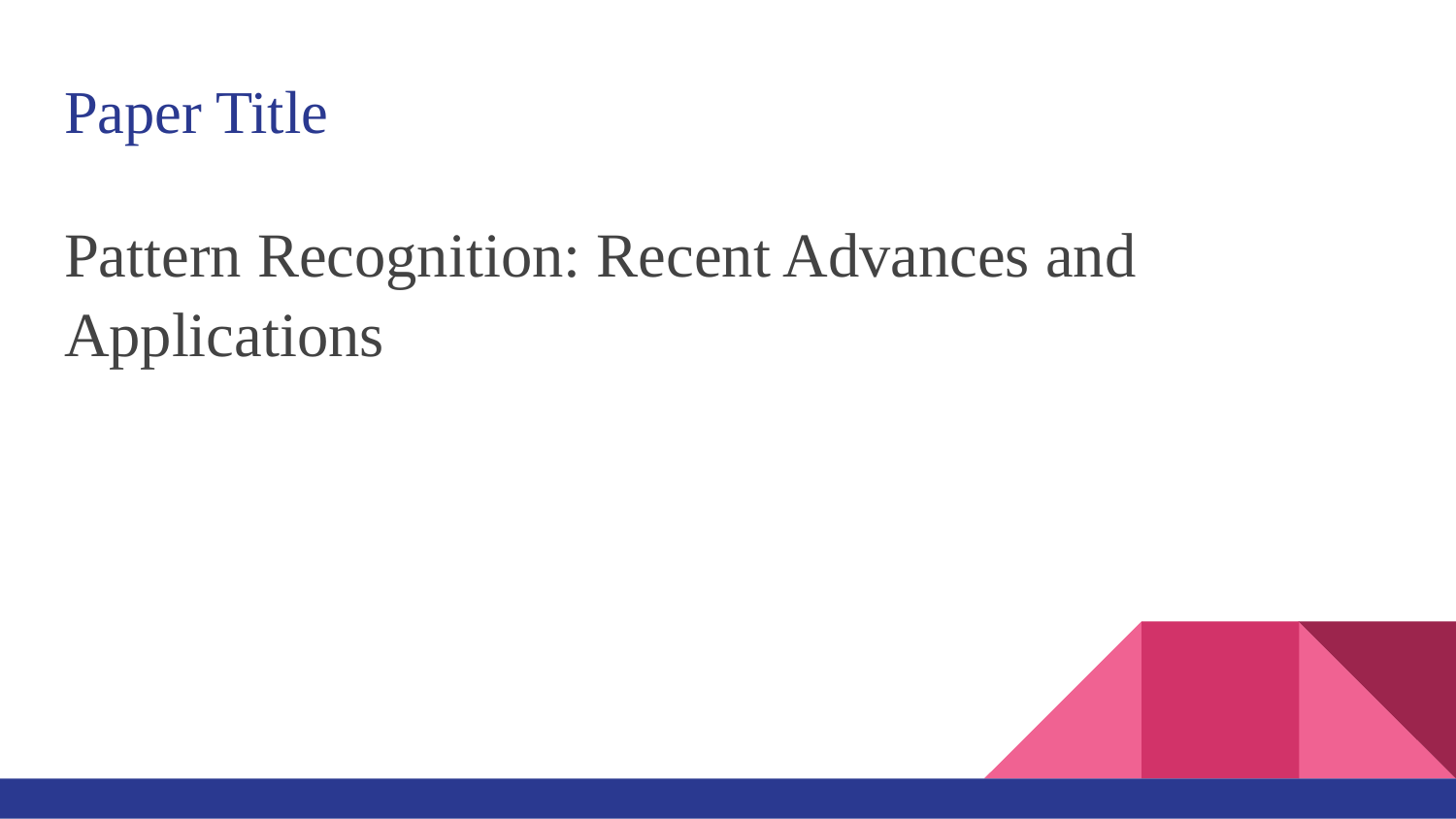

# Paper Title
Pattern Recognition: Recent Advances and Applications